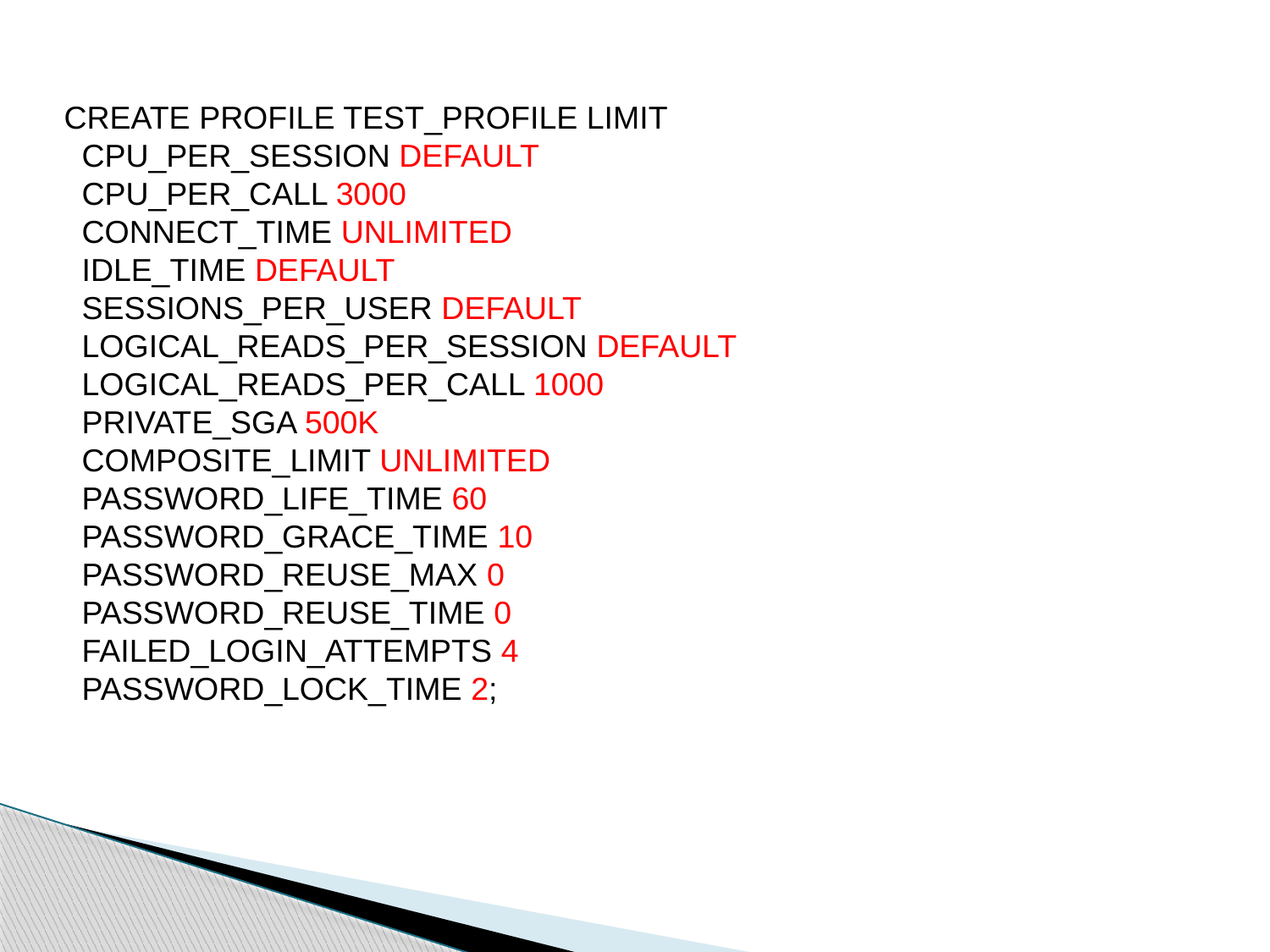

CREATE PROFILE TEST_PROFILE LIMIT
  CPU_PER_SESSION DEFAULT
  CPU_PER_CALL 3000
  CONNECT_TIME UNLIMITED
  IDLE_TIME DEFAULT
  SESSIONS_PER_USER DEFAULT
  LOGICAL_READS_PER_SESSION DEFAULT
  LOGICAL_READS_PER_CALL 1000
  PRIVATE_SGA 500K
  COMPOSITE_LIMIT UNLIMITED
  PASSWORD_LIFE_TIME 60
  PASSWORD_GRACE_TIME 10
  PASSWORD_REUSE_MAX 0
  PASSWORD_REUSE_TIME 0
  FAILED_LOGIN_ATTEMPTS 4
  PASSWORD_LOCK_TIME 2;